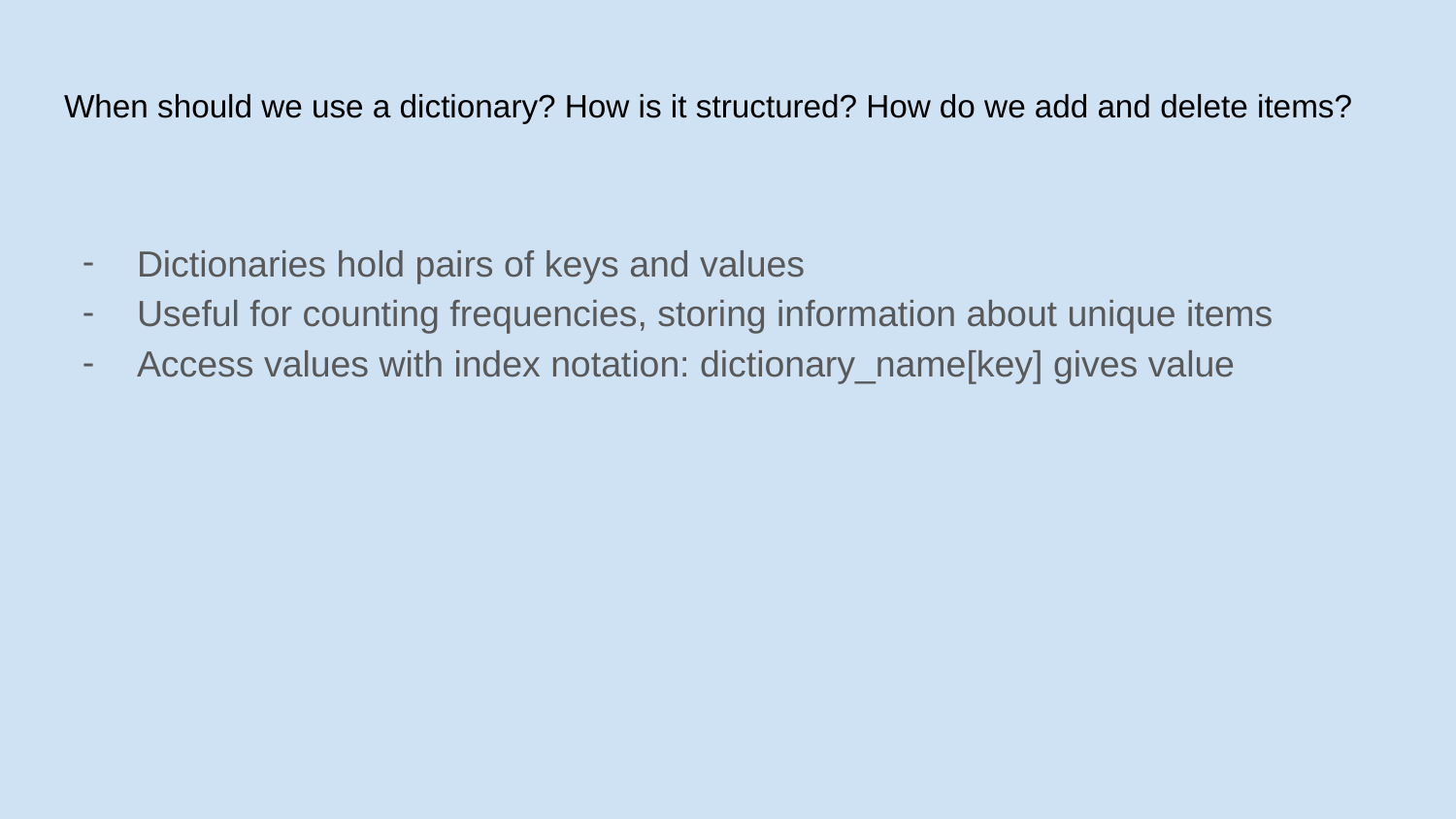

# When should we use a dictionary? How is it structured? How do we add and delete items?
Dictionaries hold pairs of keys and values
Useful for counting frequencies, storing information about unique items
Access values with index notation: dictionary_name[key] gives value